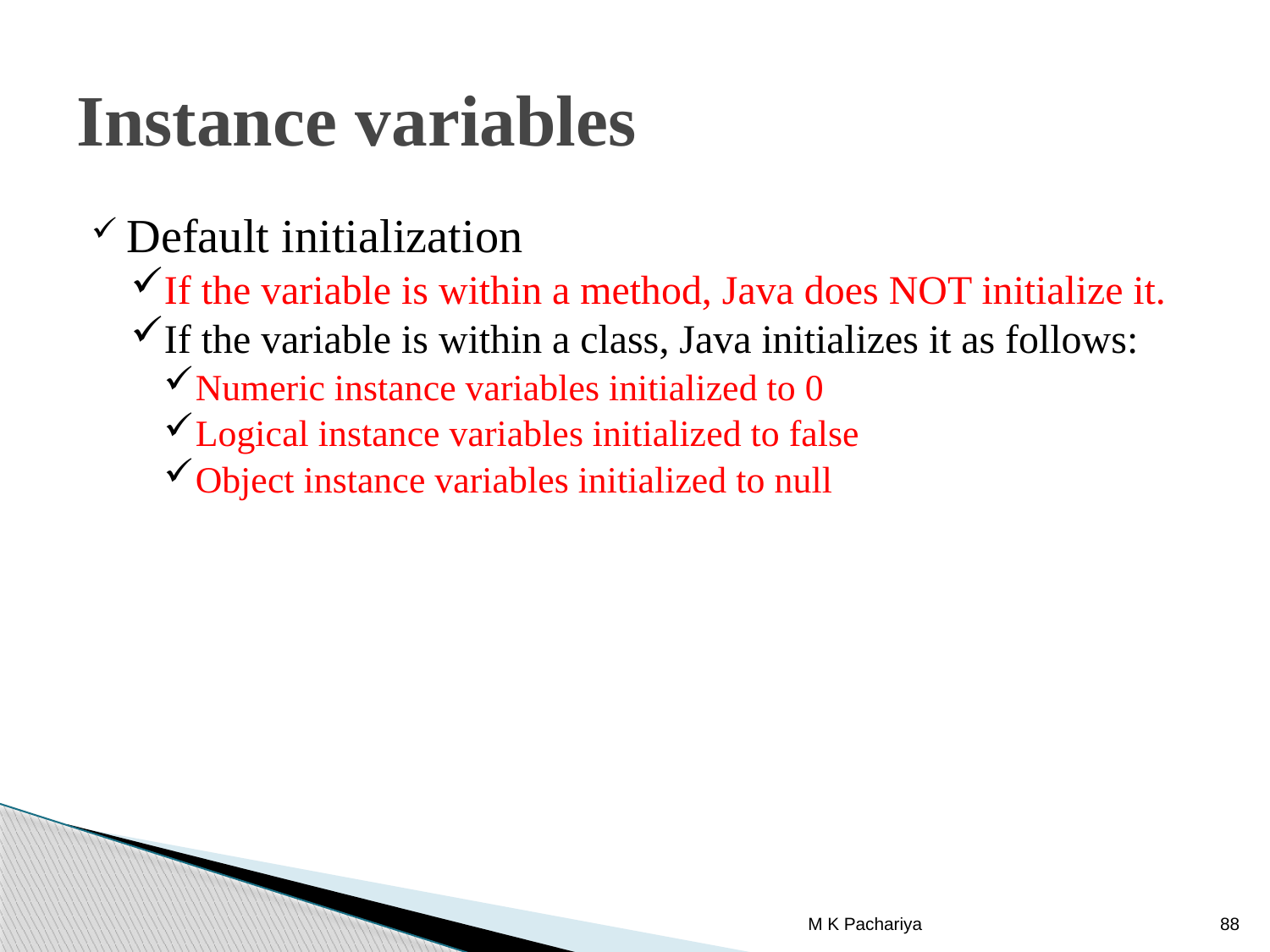

# Instance variables
Default initialization
If the variable is within a method, Java does NOT initialize it.
If the variable is within a class, Java initializes it as follows:
Numeric instance variables initialized to 0
Logical instance variables initialized to false
Object instance variables initialized to null
M K Pachariya
88